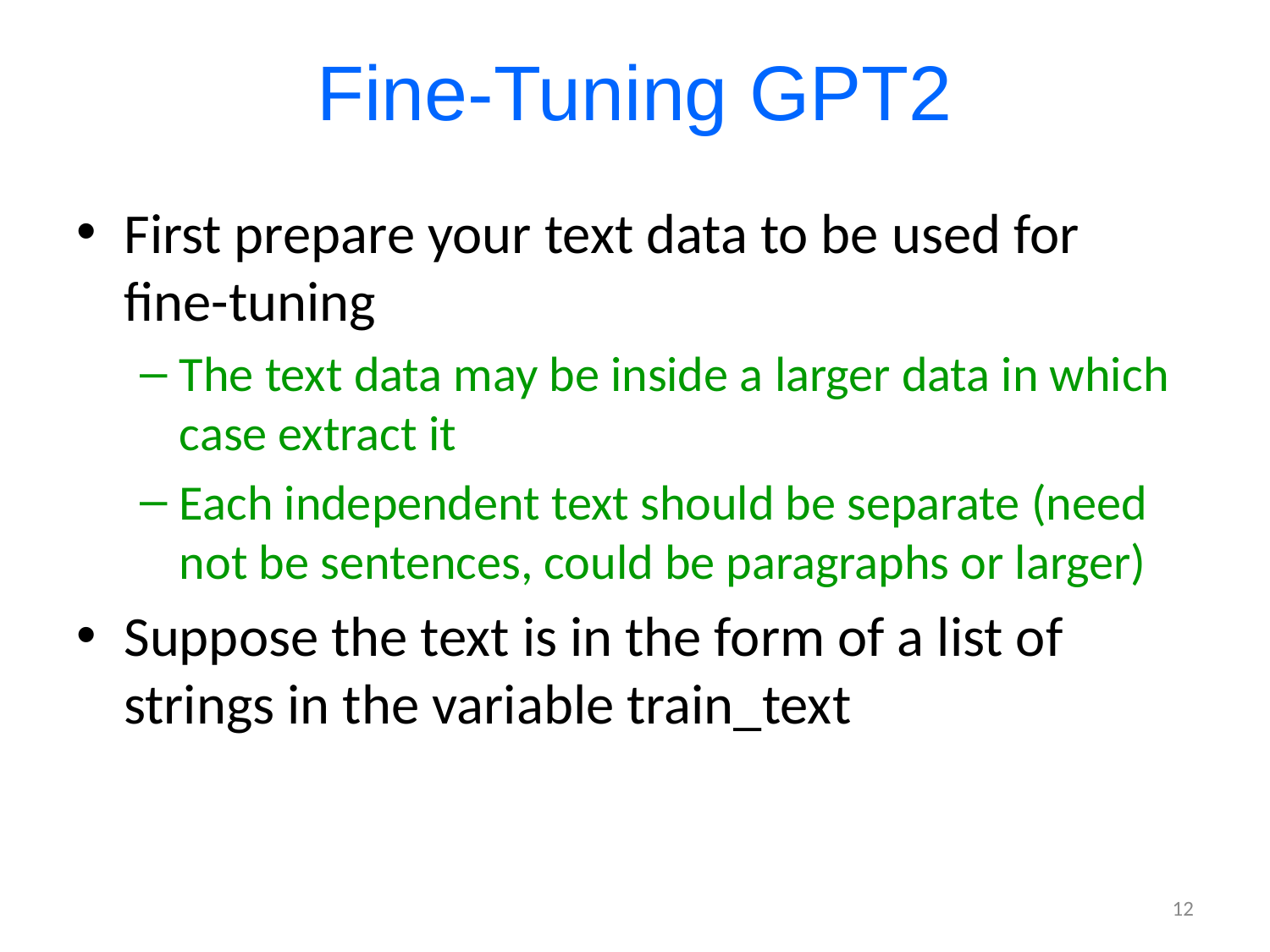

# Fine-Tuning GPT2
First prepare your text data to be used for fine-tuning
The text data may be inside a larger data in which case extract it
Each independent text should be separate (need not be sentences, could be paragraphs or larger)
Suppose the text is in the form of a list of strings in the variable train_text
12